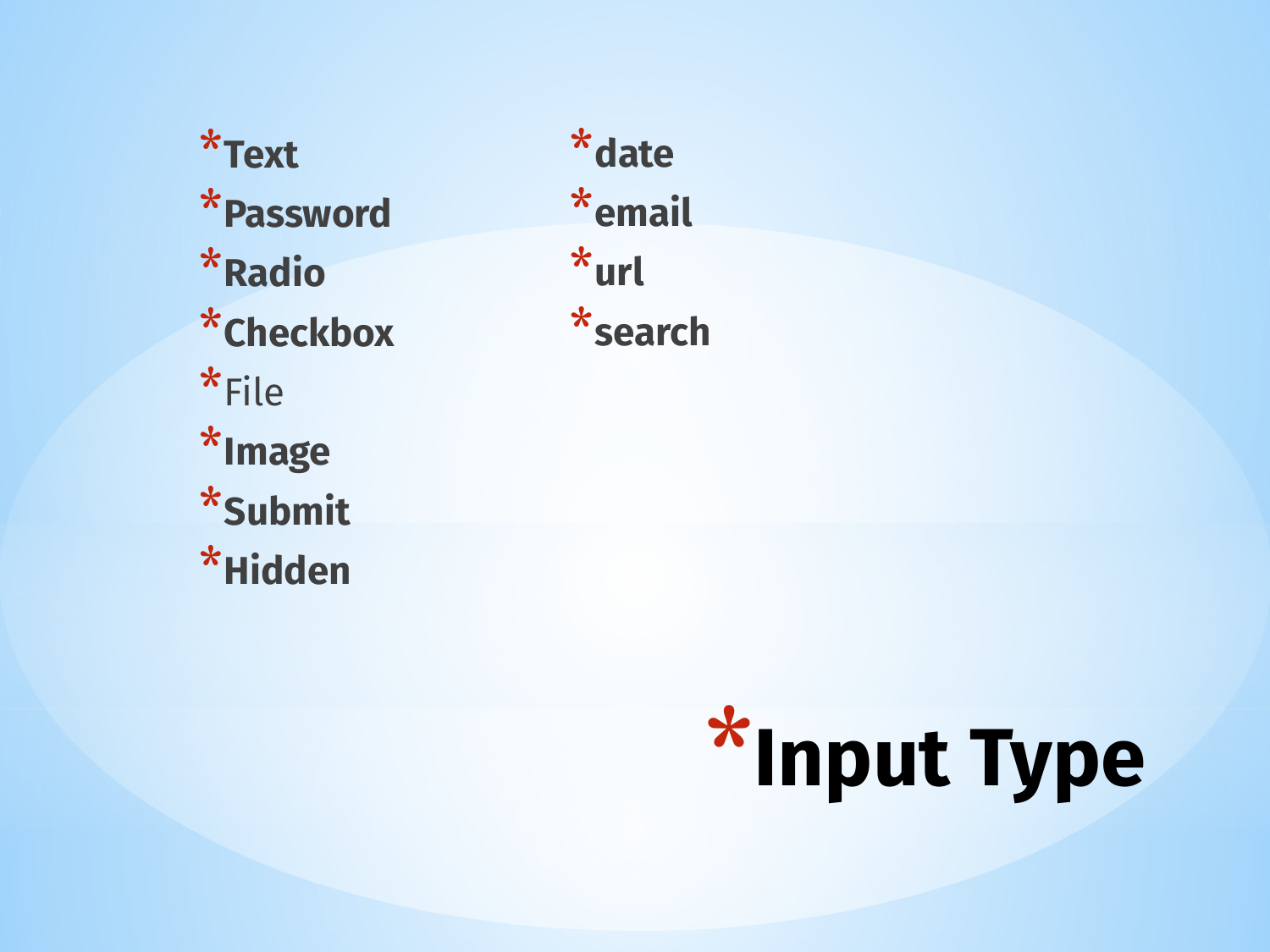

date
email
url
search

Text
Password
Radio
Checkbox
File
Image
Submit
Hidden

# Input Type